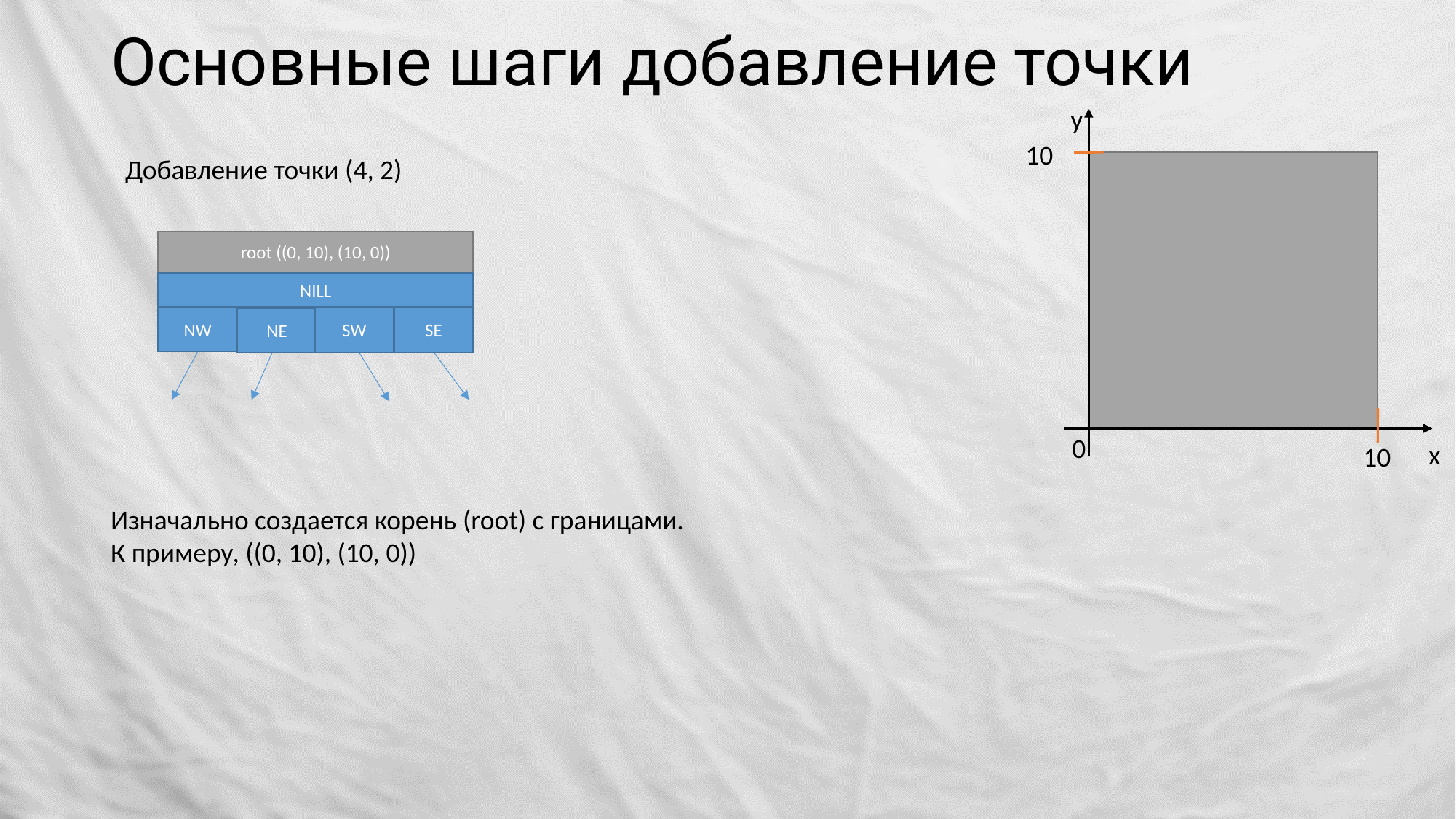

# Основные шаги добавление точки
y

0
x
10
10
Добавление точки (4, 2)
root ((0, 10), (10, 0))
NILL
SW
SE
NW
NE
Изначально создается корень (root) с границами. К примеру, ((0, 10), (10, 0))